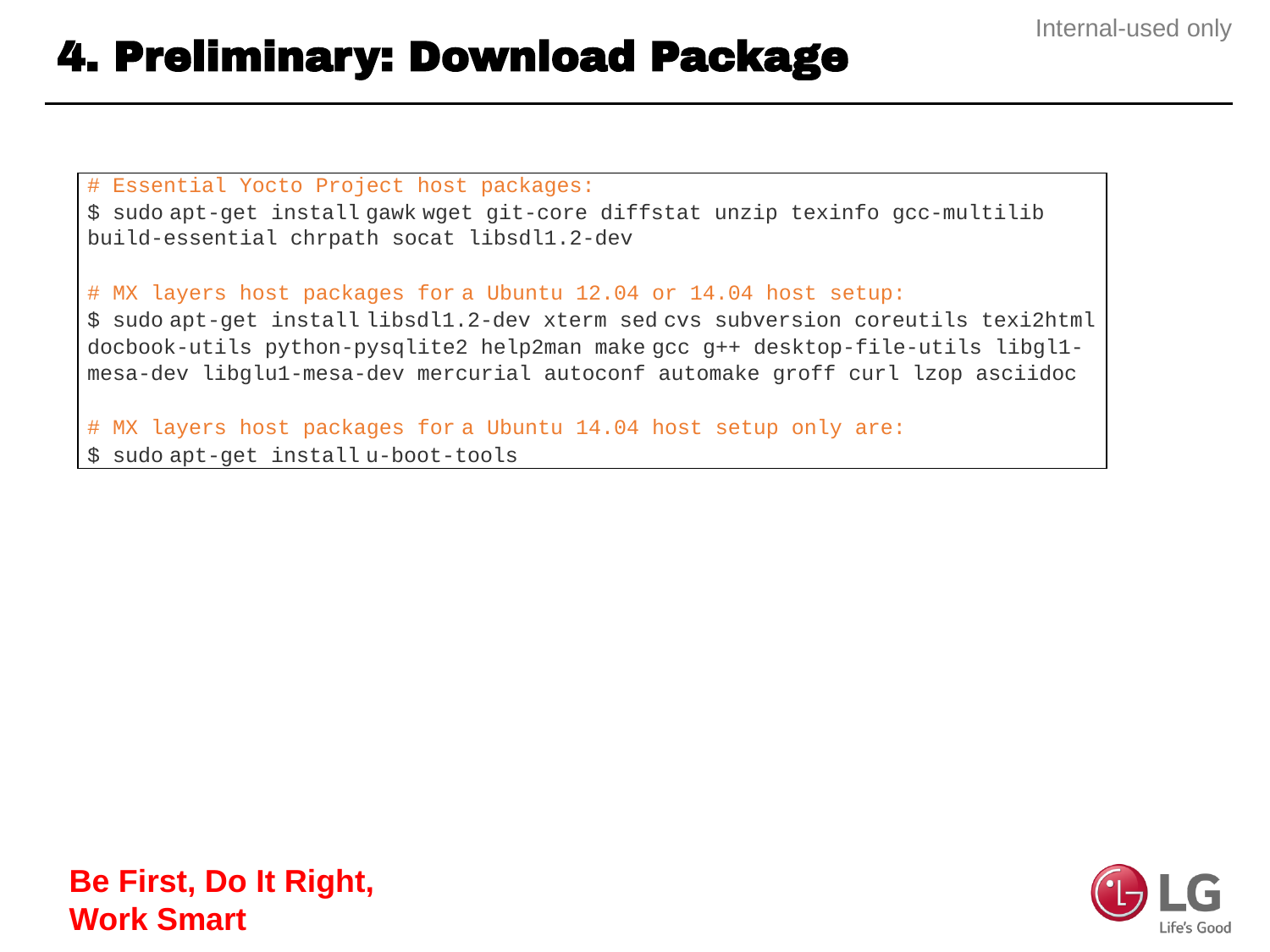

# 4. Preliminary: Download Package
| # Essential Yocto Project host packages: $ sudo apt-get install gawk wget git-core diffstat unzip texinfo gcc-multilib build-essential chrpath socat libsdl1.2-dev    # MX layers host packages for a Ubuntu 12.04 or 14.04 host setup: $ sudo apt-get install libsdl1.2-dev xterm sed cvs subversion coreutils texi2html docbook-utils python-pysqlite2 help2man make gcc g++ desktop-file-utils libgl1-mesa-dev libglu1-mesa-dev mercurial autoconf automake groff curl lzop asciidoc    # MX layers host packages for a Ubuntu 14.04 host setup only are: $ sudo apt-get install u-boot-tools |
| --- |